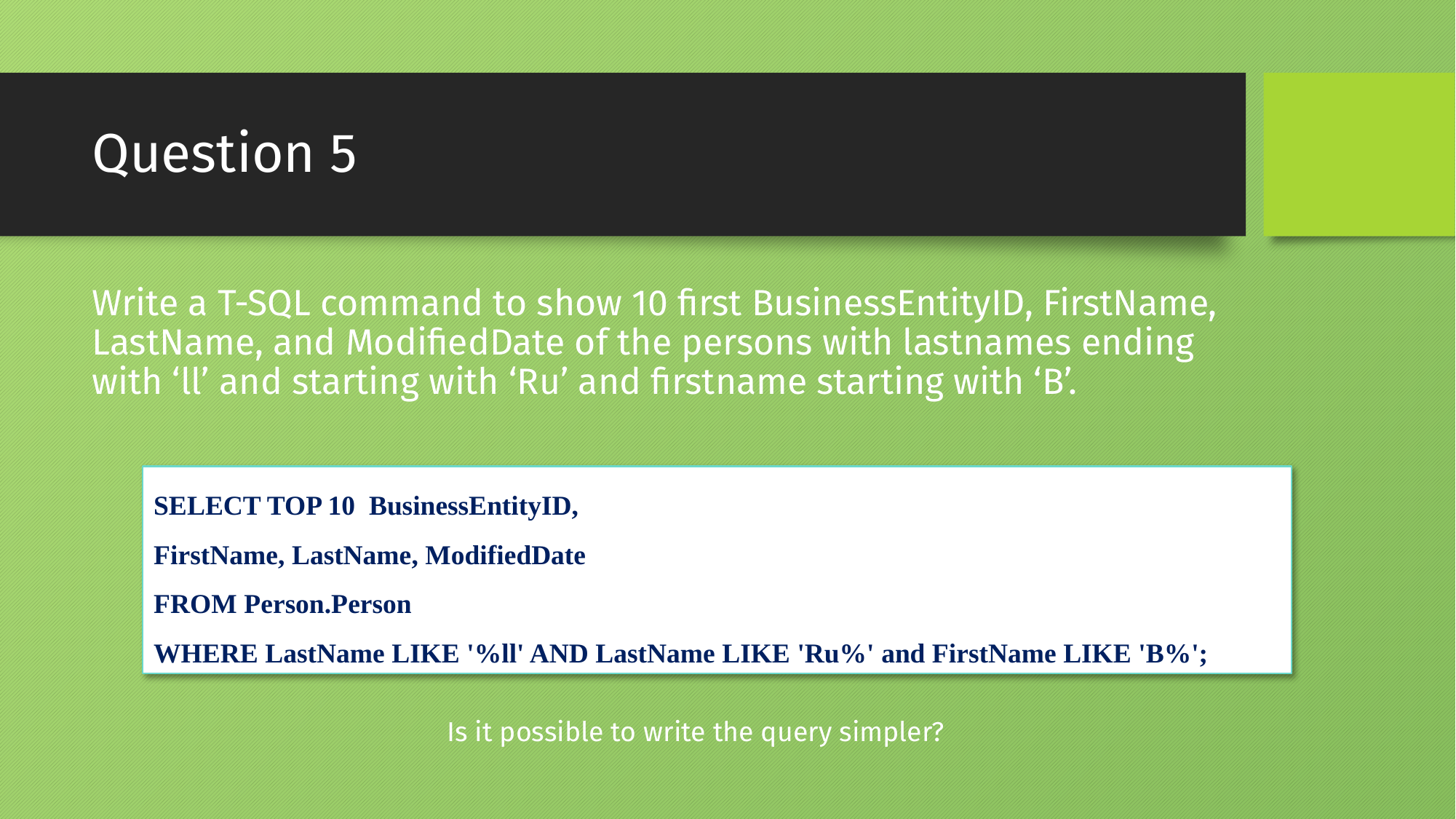

# Question 5
Write a T-SQL command to show 10 first BusinessEntityID, FirstName, LastName, and ModifiedDate of the persons with lastnames ending with ‘ll’ and starting with ‘Ru’ and firstname starting with ‘B’.

SELECT TOP 10  BusinessEntityID,
FirstName, LastName, ModifiedDate
FROM Person.Person
WHERE LastName LIKE '%ll' AND LastName LIKE 'Ru%' and FirstName LIKE 'B%';
Is it possible to write the query simpler?